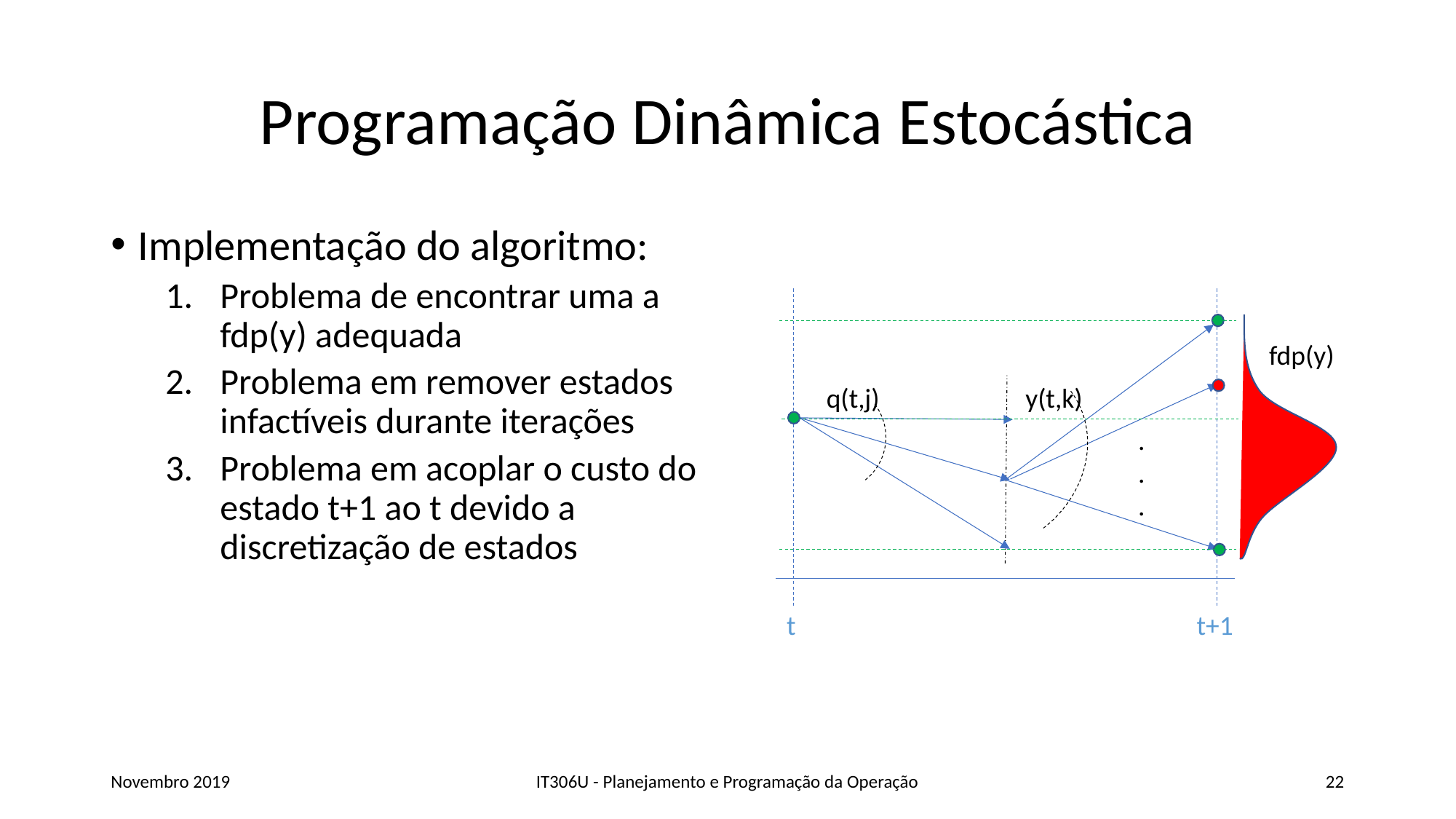

# Programação Dinâmica Estocástica
Implementação do algoritmo:
Problema de encontrar uma a fdp(y) adequada
Problema em remover estados infactíveis durante iterações
Problema em acoplar o custo do estado t+1 ao t devido a discretização de estados

fdp(y)

q(t,j)
y(t,k)

.
.
.

t
t+1
Novembro 2019
IT306U - Planejamento e Programação da Operação
22